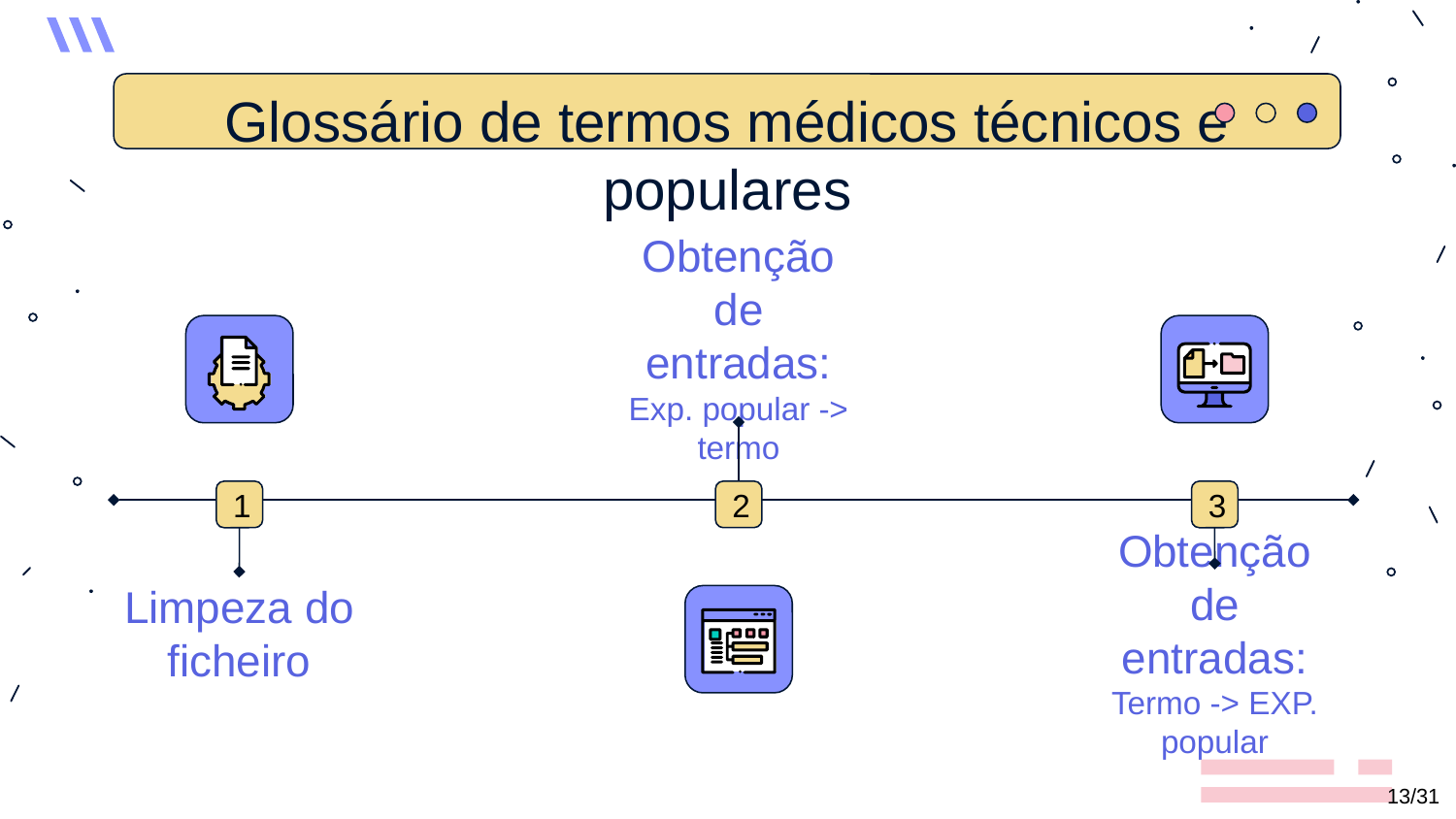

# Glossário de termos médicos técnicos e populares

Obtenção de entradas:
Exp. popular -> termo

2
1
3
Obtenção de entradas:
Termo -> EXP. popular
Limpeza do ficheiro

13/31